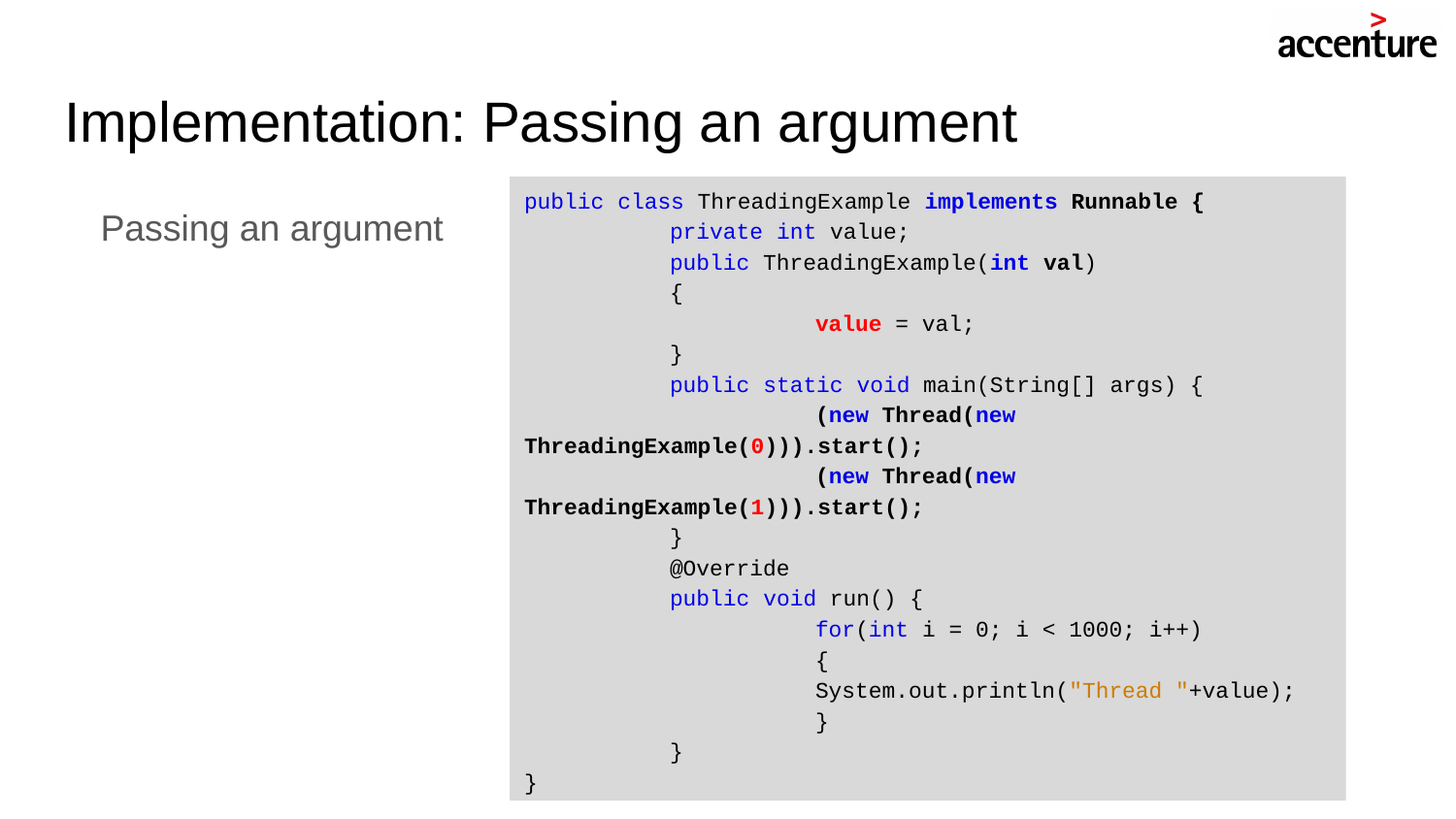

# Implementation: Passing an argument
public class ThreadingExample implements Runnable {
	private int value;
	public ThreadingExample(int val)
	{
    		value = val;
	}
	public static void main(String[] args) {
    		(new Thread(new ThreadingExample(0))).start();
    		(new Thread(new ThreadingExample(1))).start();
	}
	@Override
	public void run() {
    		for(int i = 0; i < 1000; i++)
    		{
        		System.out.println("Thread "+value);
    		}
	}
}
Passing an argument